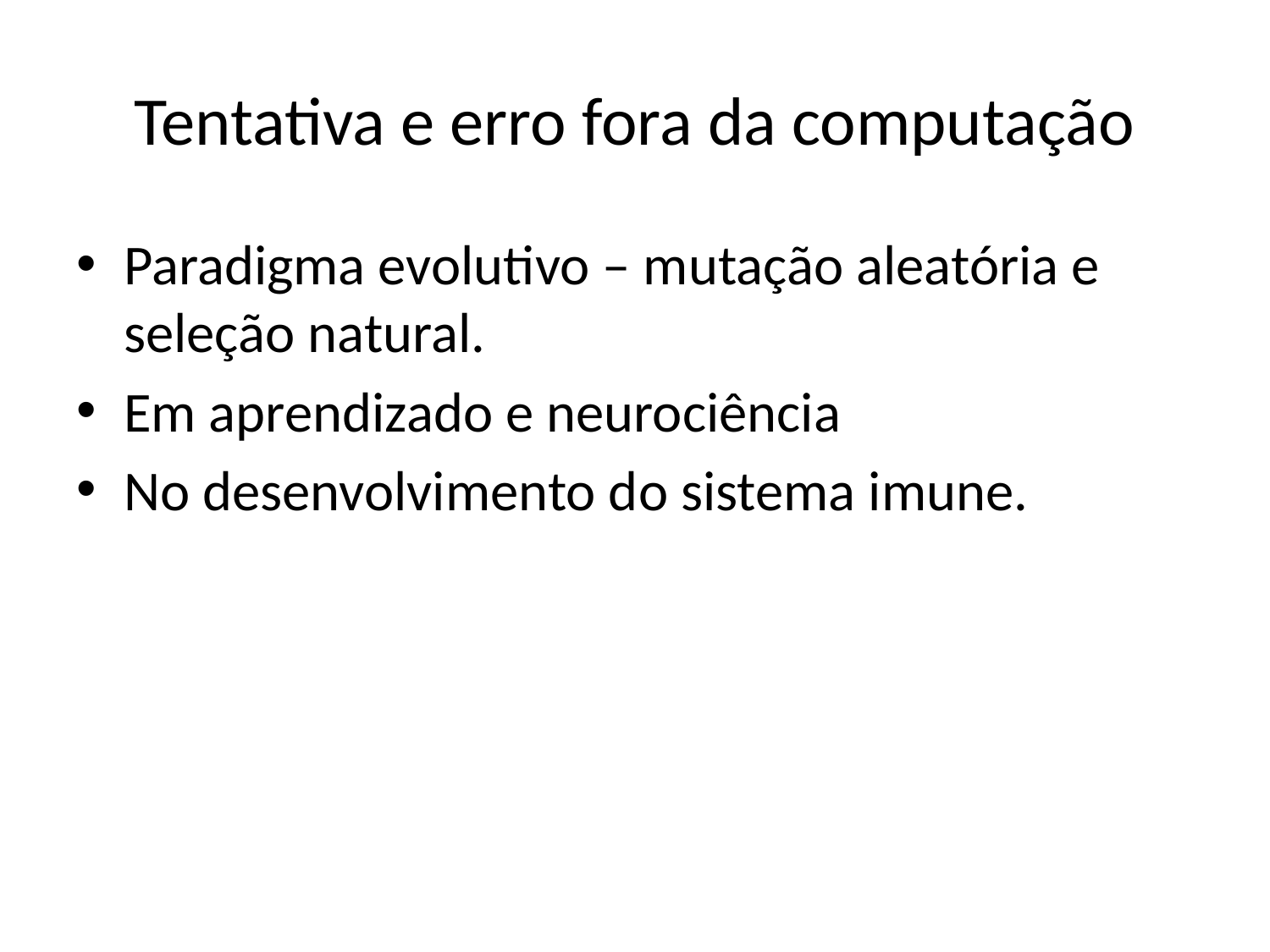

# Tentativa e erro fora da computação
Paradigma evolutivo – mutação aleatória e seleção natural.
Em aprendizado e neurociência
No desenvolvimento do sistema imune.